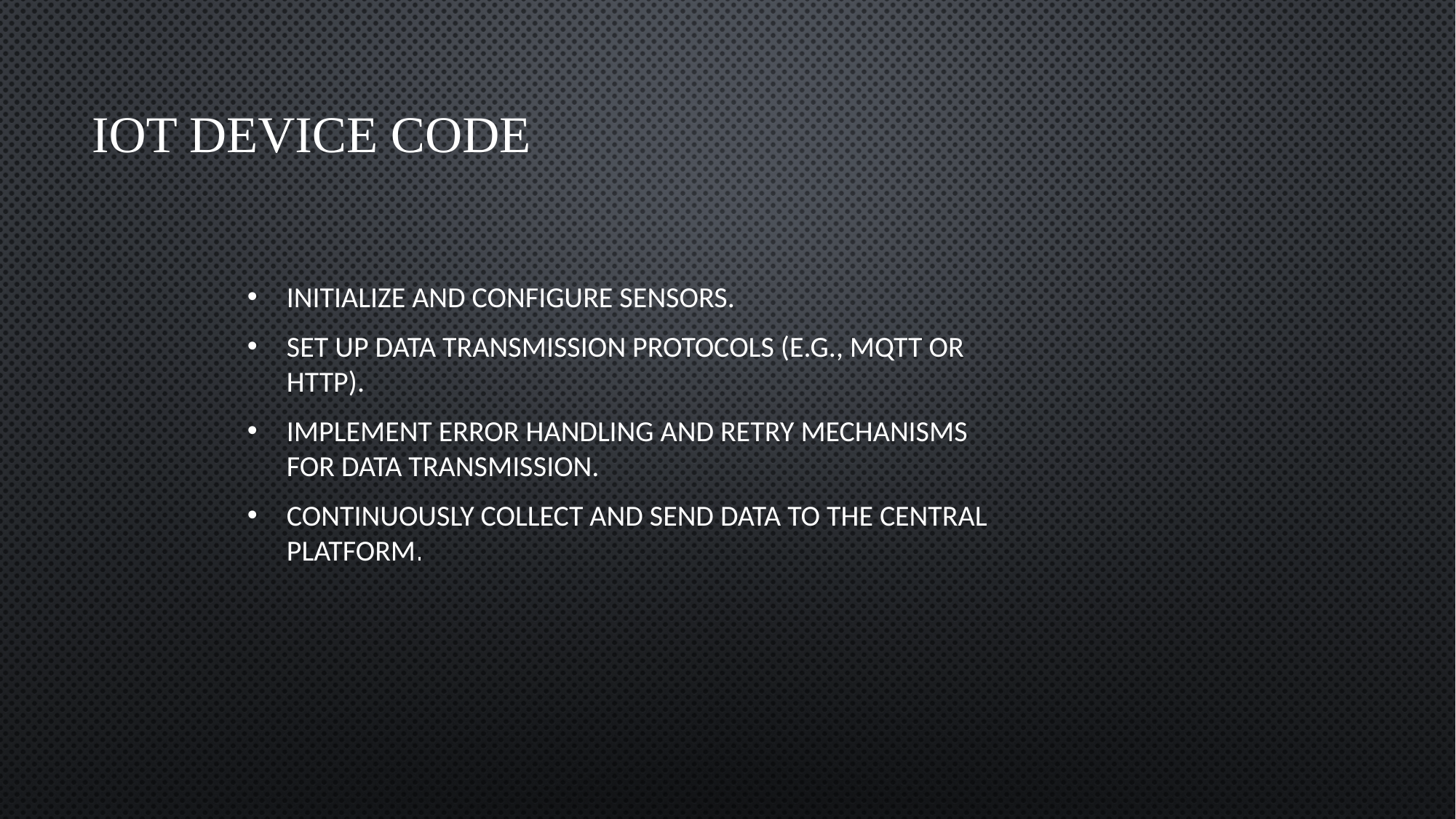

# IoT Device Code
Initialize and configure sensors.
Set up data transmission protocols (e.g., MQTT or HTTP).
Implement error handling and retry mechanisms for data transmission.
Continuously collect and send data to the central platform.